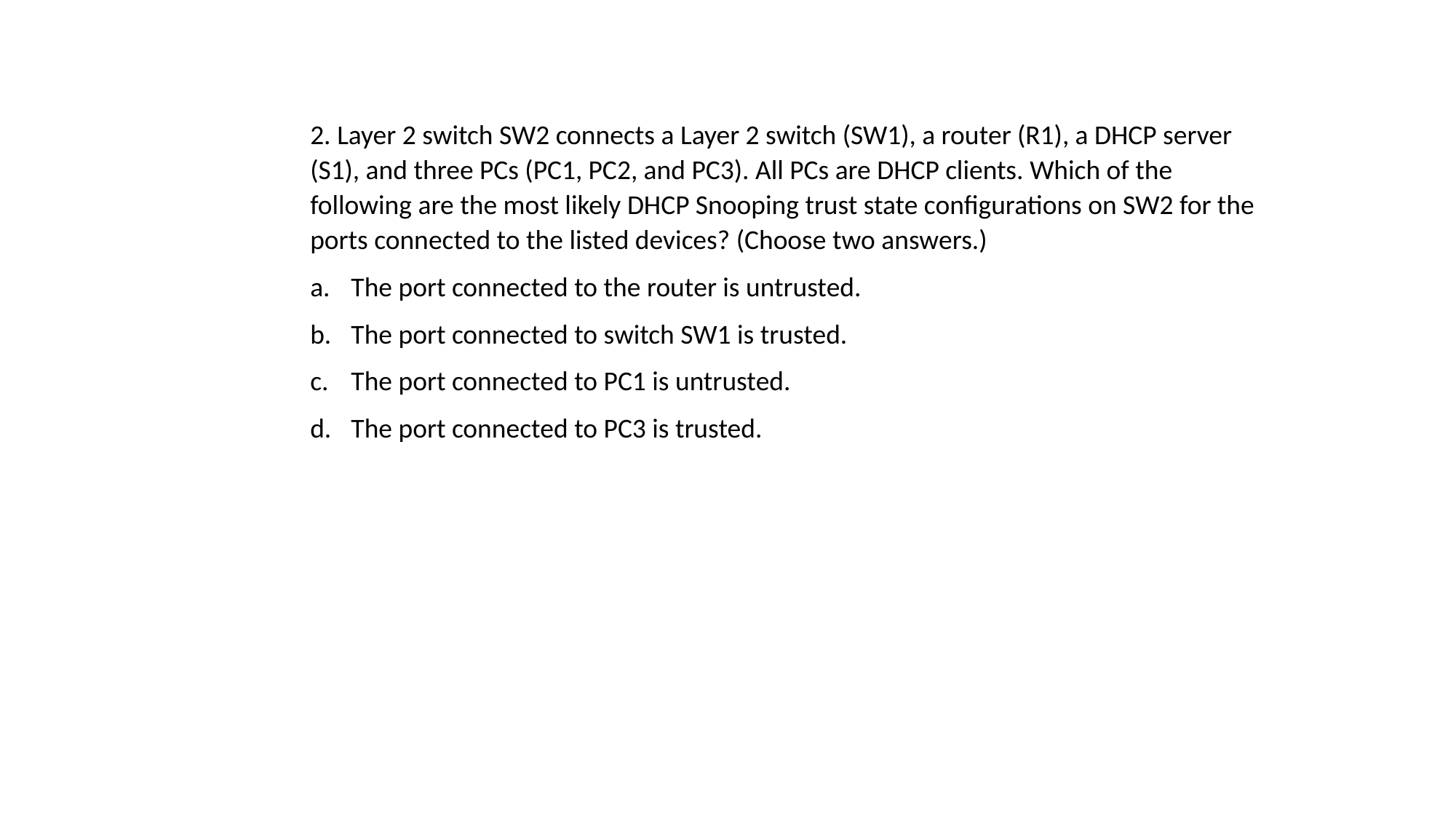

2. Layer 2 switch SW2 connects a Layer 2 switch (SW1), a router (R1), a DHCP server (S1), and three PCs (PC1, PC2, and PC3). All PCs are DHCP clients. Which of the following are the most likely DHCP Snooping trust state configurations on SW2 for the ports connected to the listed devices? (Choose two answers.)
The port connected to the router is untrusted.
The port connected to switch SW1 is trusted.
The port connected to PC1 is untrusted.
The port connected to PC3 is trusted.